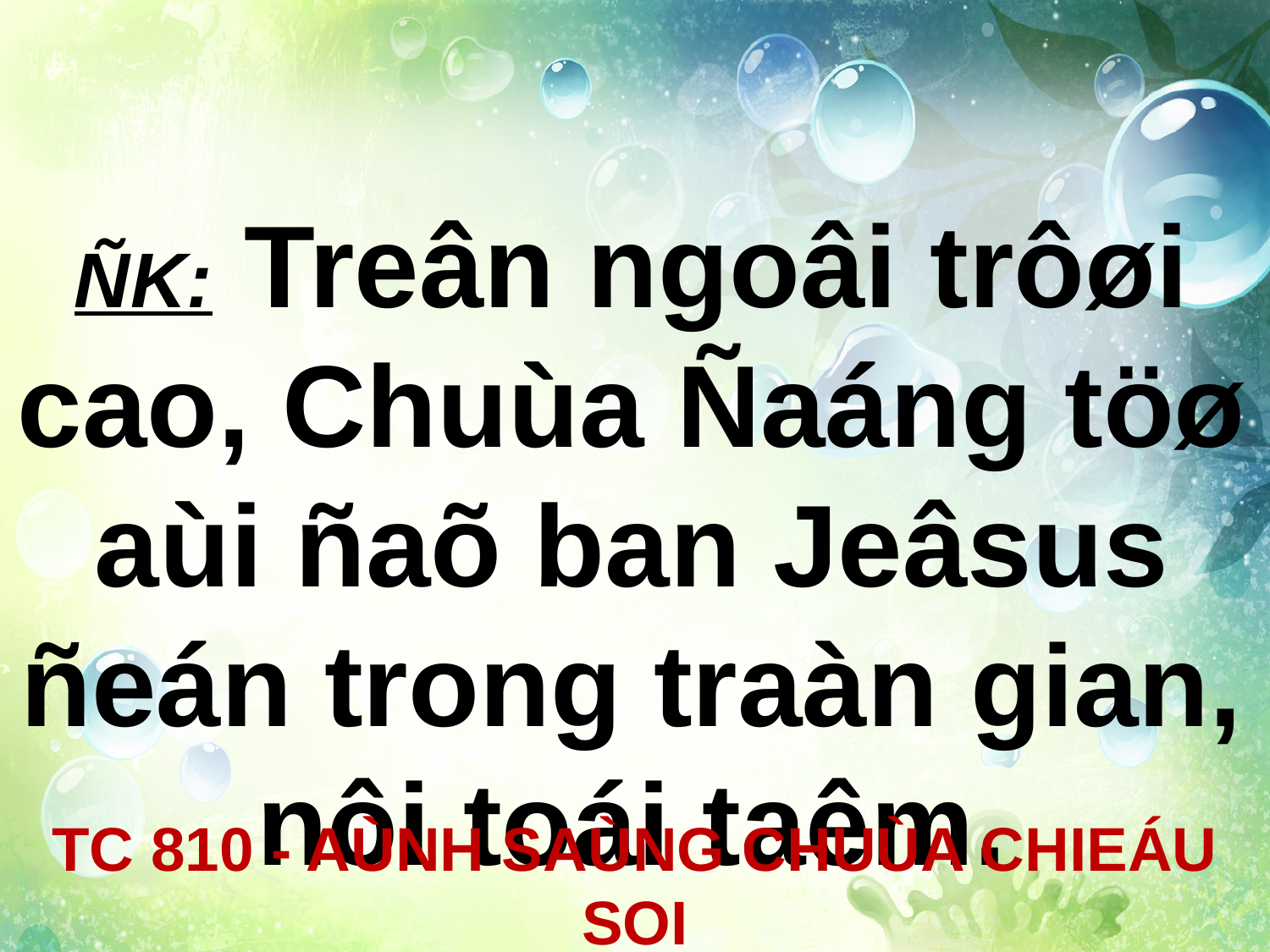

ÑK: Treân ngoâi trôøi cao, Chuùa Ñaáng töø aùi ñaõ ban Jeâsus ñeán trong traàn gian, nôi toái taêm.
TC 810 - AÙNH SAÙNG CHUÙA CHIEÁU SOI